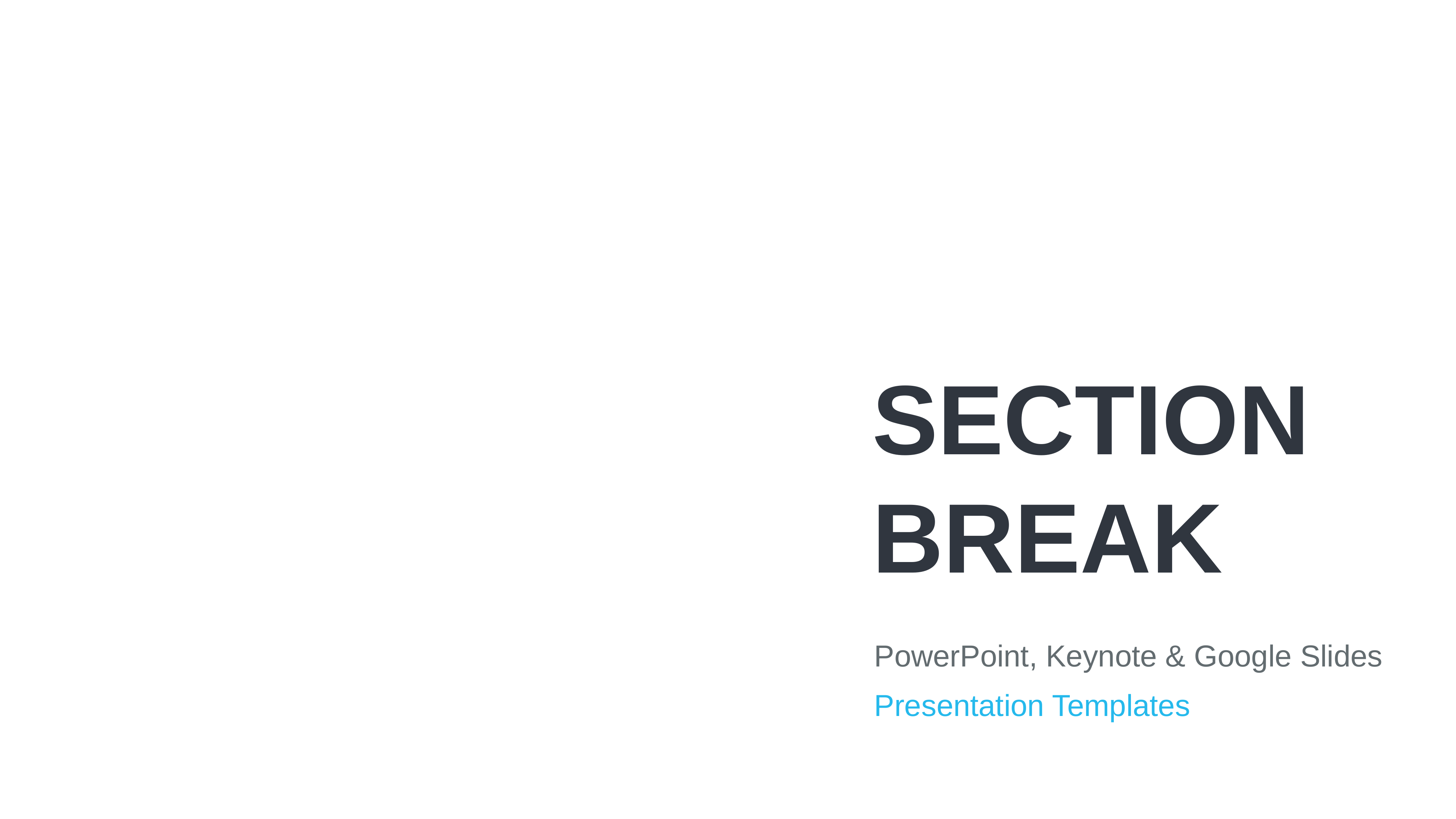

SECTION BREAK
PowerPoint, Keynote & Google Slides
Presentation Templates